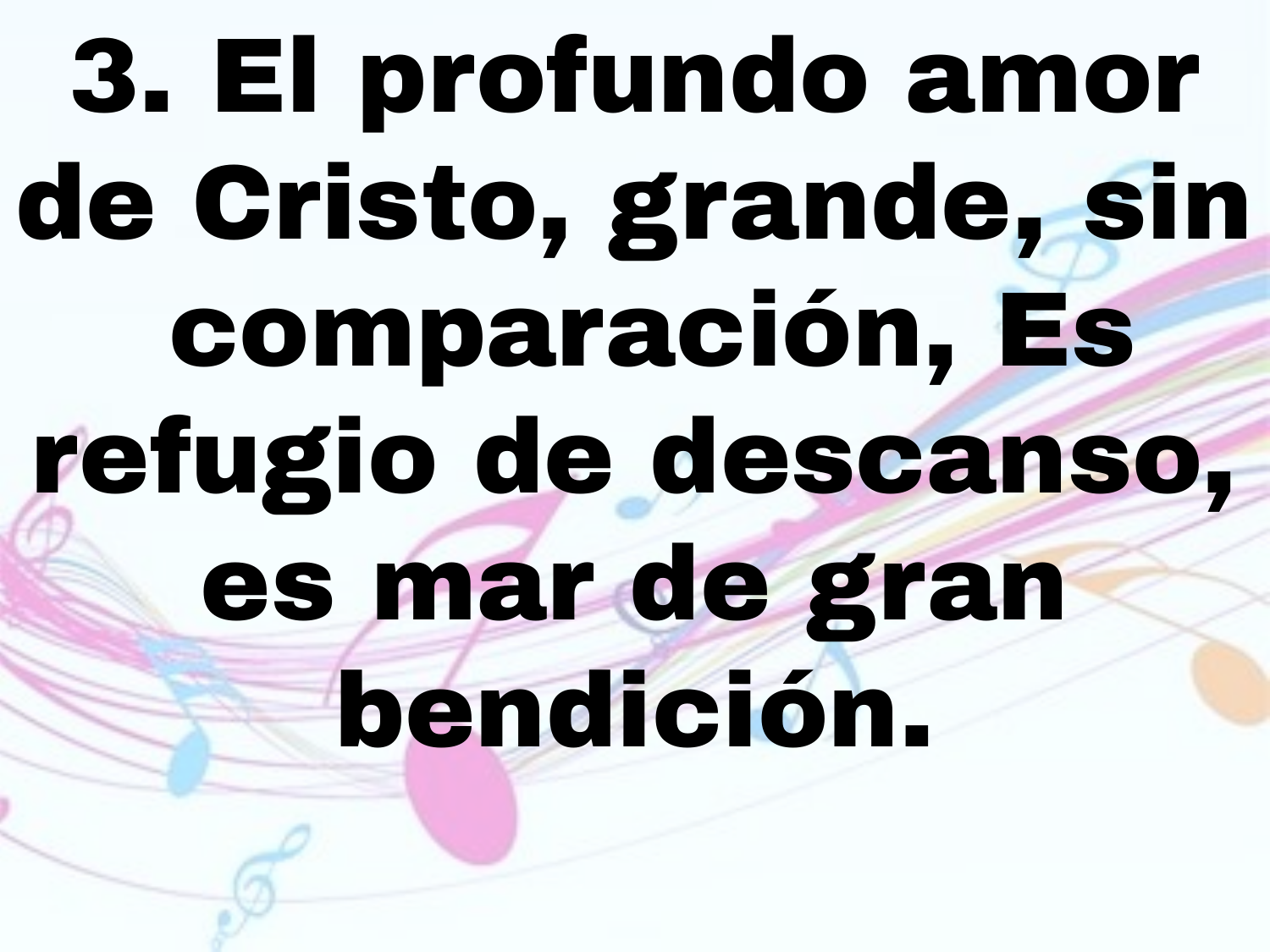

3. El profundo amor de Cristo, grande, sin  comparación, Es refugio de descanso, es mar de gran
bendición.